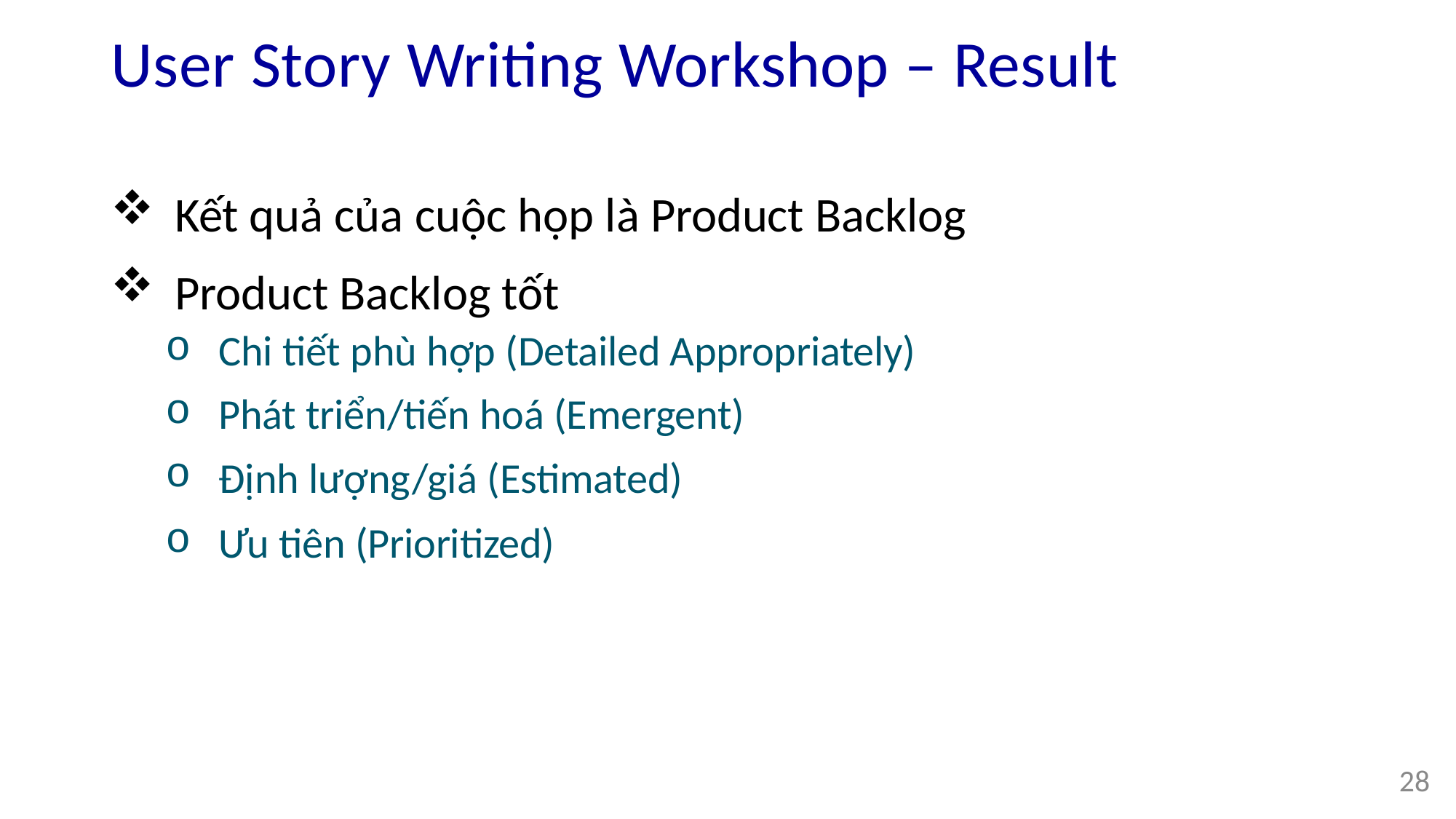

# User Story Writing Workshop – Result
Kết quả của cuộc họp là Product Backlog
Product Backlog tốt
Chi tiết phù hợp (Detailed Appropriately)
Phát triển/tiến hoá (Emergent)
Định lượng/giá (Estimated)
Ưu tiên (Prioritized)
28